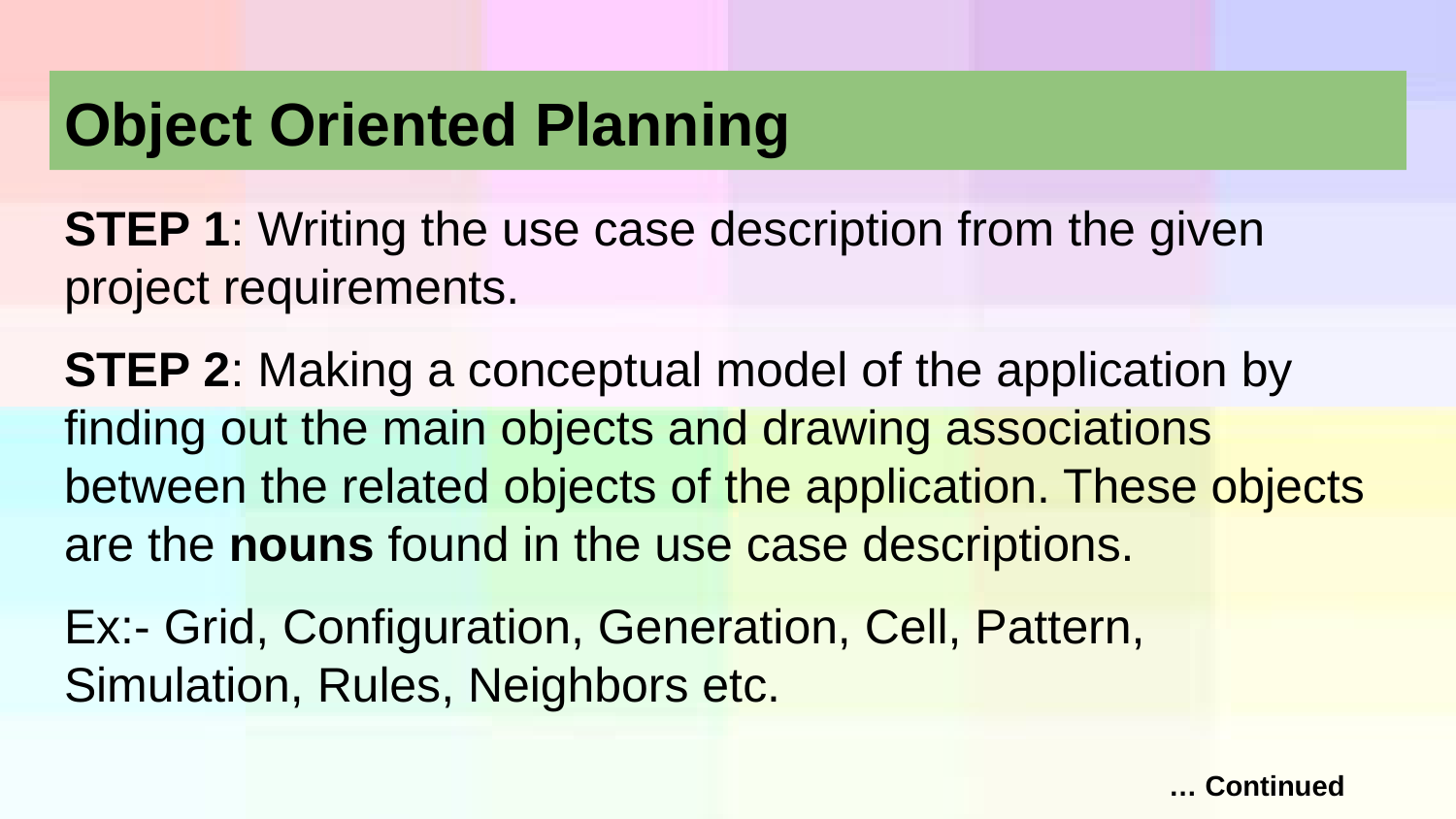

# Object Oriented Planning
STEP 1: Writing the use case description from the given project requirements.
STEP 2: Making a conceptual model of the application by finding out the main objects and drawing associations between the related objects of the application. These objects are the nouns found in the use case descriptions.
Ex:- Grid, Configuration, Generation, Cell, Pattern, Simulation, Rules, Neighbors etc.
… Continued